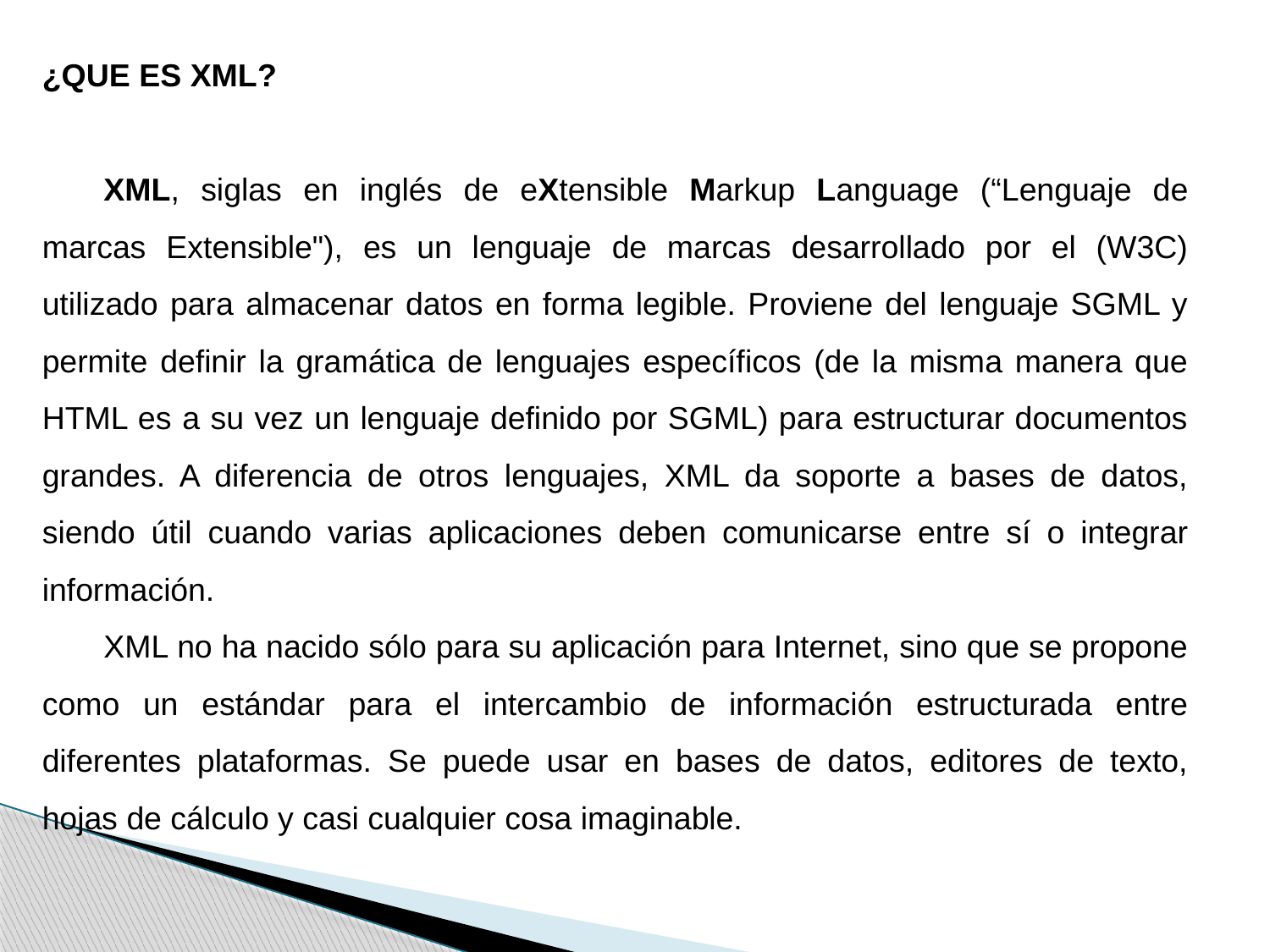

¿QUE ES XML?

XML, siglas en inglés de eXtensible Markup Language (“Lenguaje de marcas Extensible"), es un lenguaje de marcas desarrollado por el (W3C) utilizado para almacenar datos en forma legible. Proviene del lenguaje SGML y permite definir la gramática de lenguajes específicos (de la misma manera que HTML es a su vez un lenguaje definido por SGML) para estructurar documentos grandes. A diferencia de otros lenguajes, XML da soporte a bases de datos, siendo útil cuando varias aplicaciones deben comunicarse entre sí o integrar información.
XML no ha nacido sólo para su aplicación para Internet, sino que se propone como un estándar para el intercambio de información estructurada entre diferentes plataformas. Se puede usar en bases de datos, editores de texto, hojas de cálculo y casi cualquier cosa imaginable.